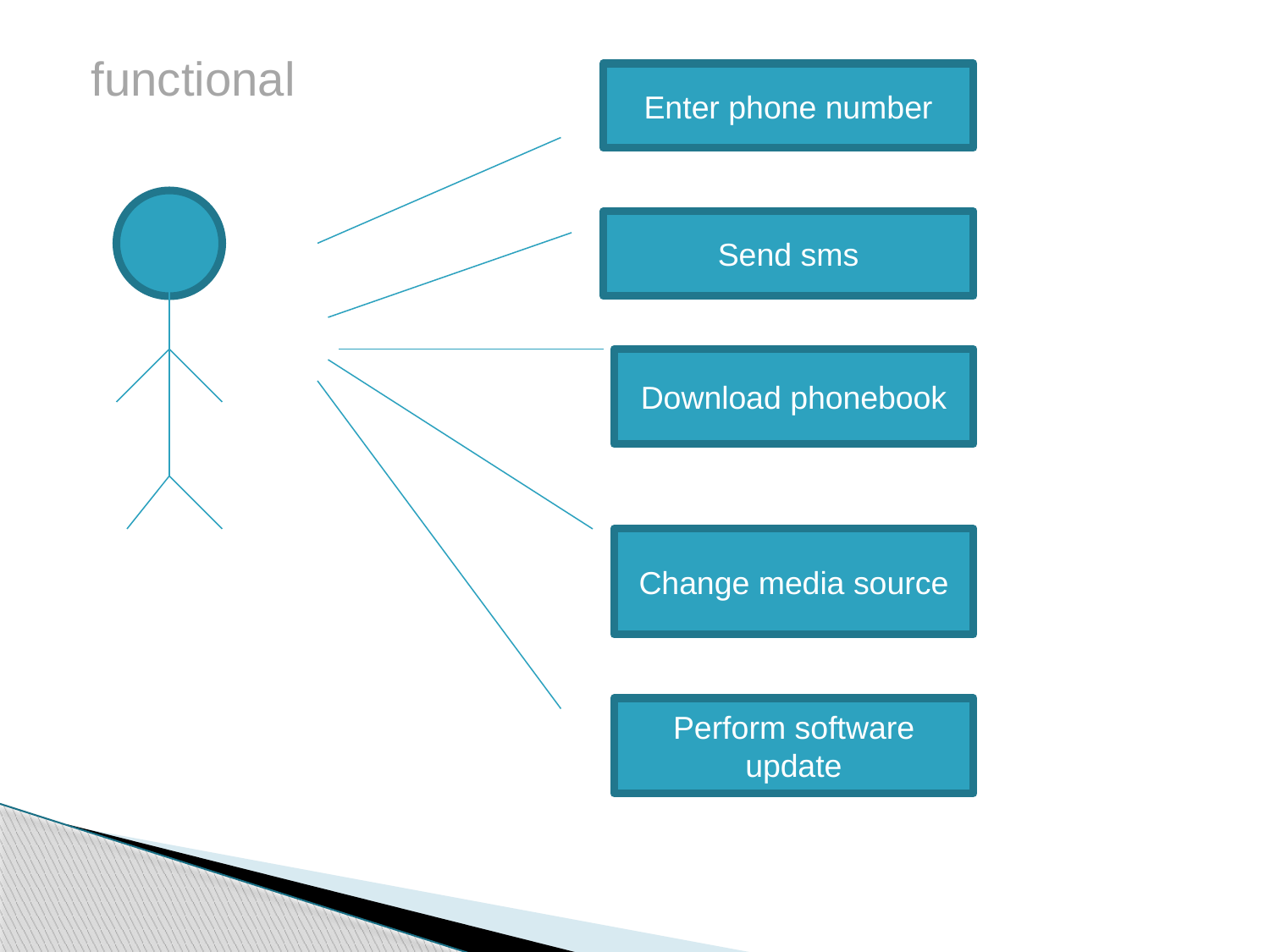

functional
Enter phone number

Send sms
Download phonebook
Change media source
Perform software update